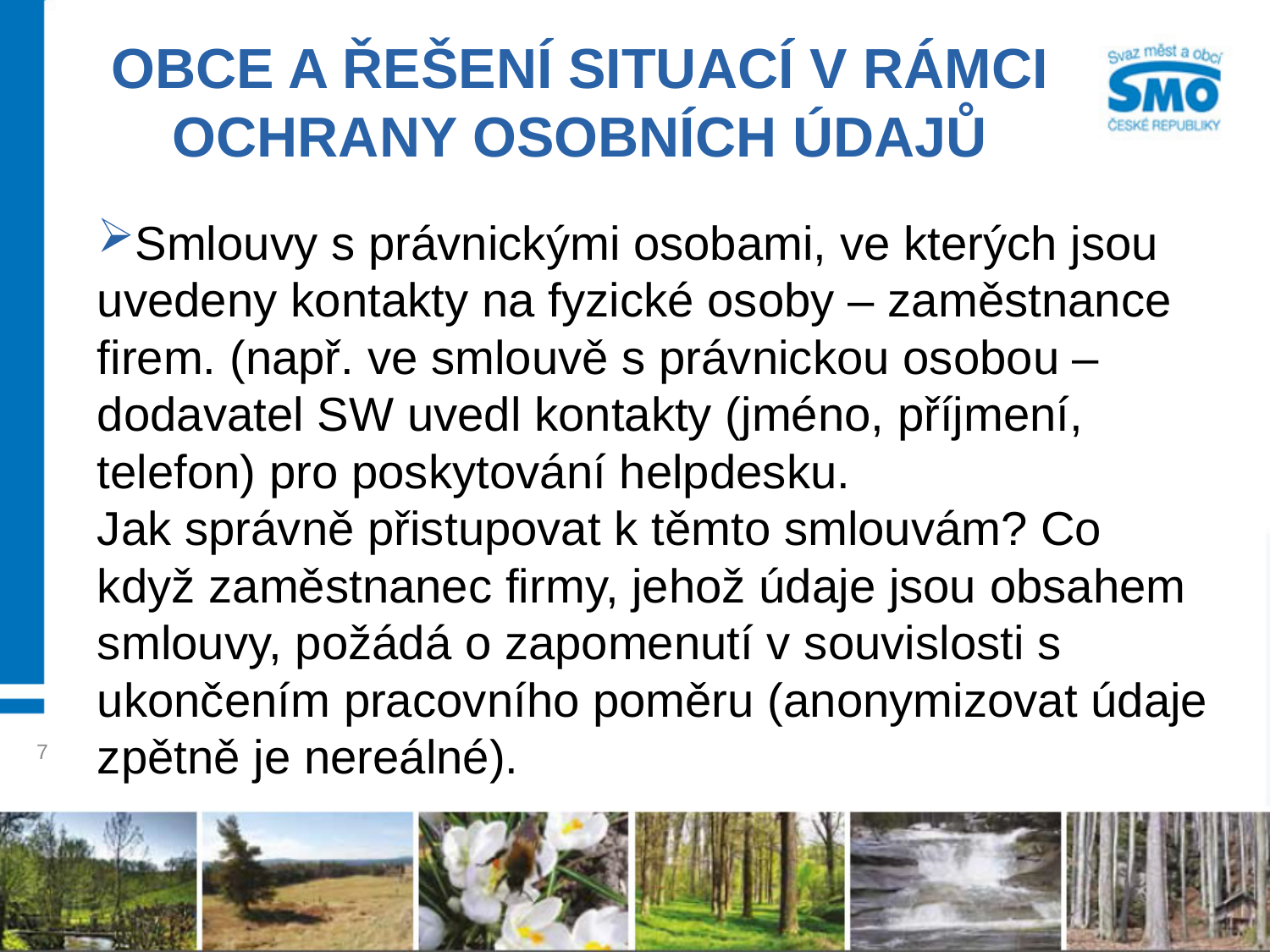

# Obce a řešení situací v rámci ochrany osobních údajů
Smlouvy s právnickými osobami, ve kterých jsou uvedeny kontakty na fyzické osoby – zaměstnance firem. (např. ve smlouvě s právnickou osobou – dodavatel SW uvedl kontakty (jméno, příjmení, telefon) pro poskytování helpdesku.
Jak správně přistupovat k těmto smlouvám? Co když zaměstnanec firmy, jehož údaje jsou obsahem smlouvy, požádá o zapomenutí v souvislosti s ukončením pracovního poměru (anonymizovat údaje zpětně je nereálné).